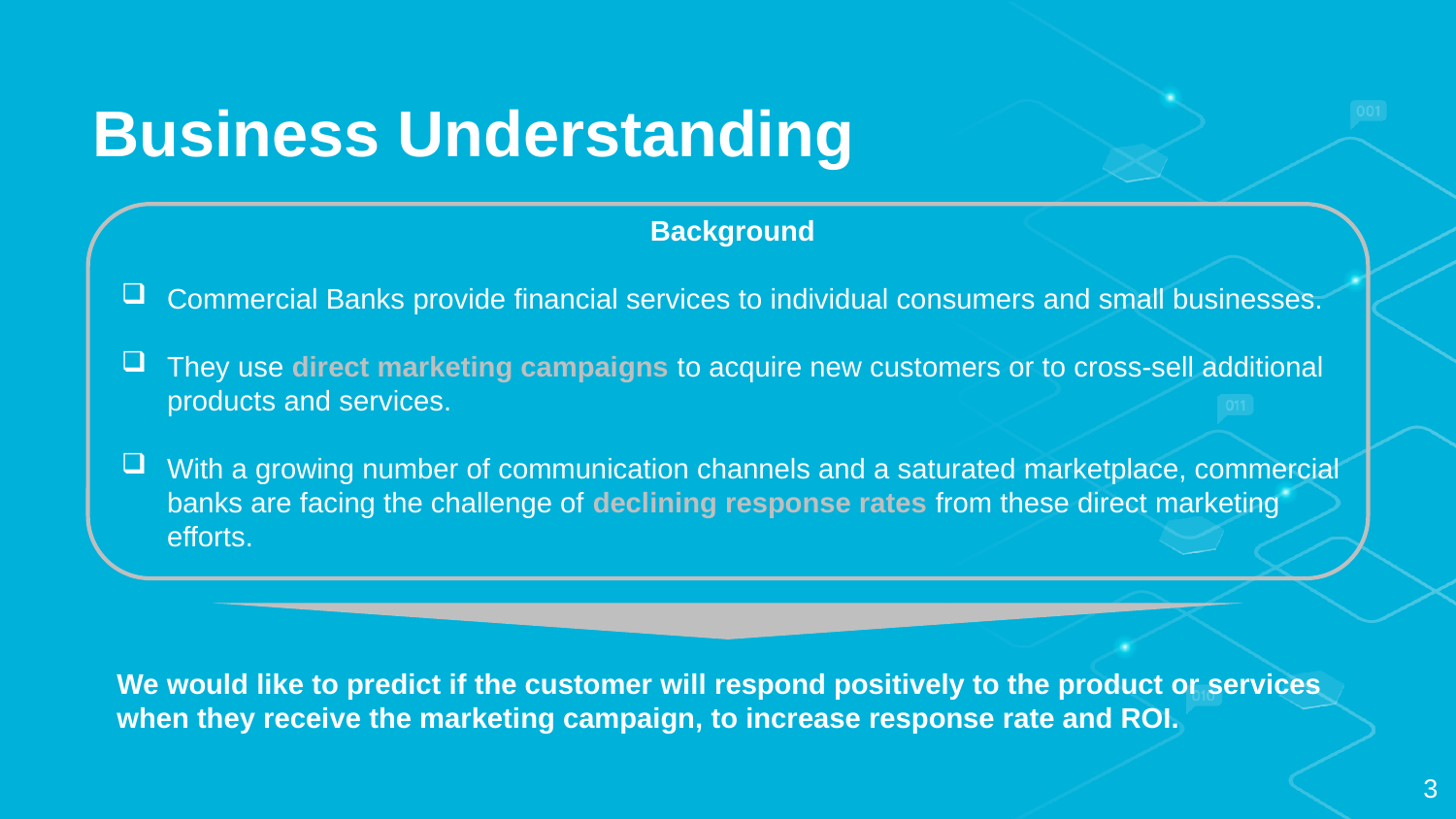

# Business Understanding

Background

Commercial Banks provide financial services to individual consumers and small businesses.

They use direct marketing campaigns to acquire new customers or to cross-sell additional products and services.

With a growing number of communication channels and a saturated marketplace, commercial banks are facing the challenge of declining response rates from these direct marketing efforts.

We would like to predict if the customer will respond positively to the product or services when they receive the marketing campaign, to increase response rate and ROI.
3